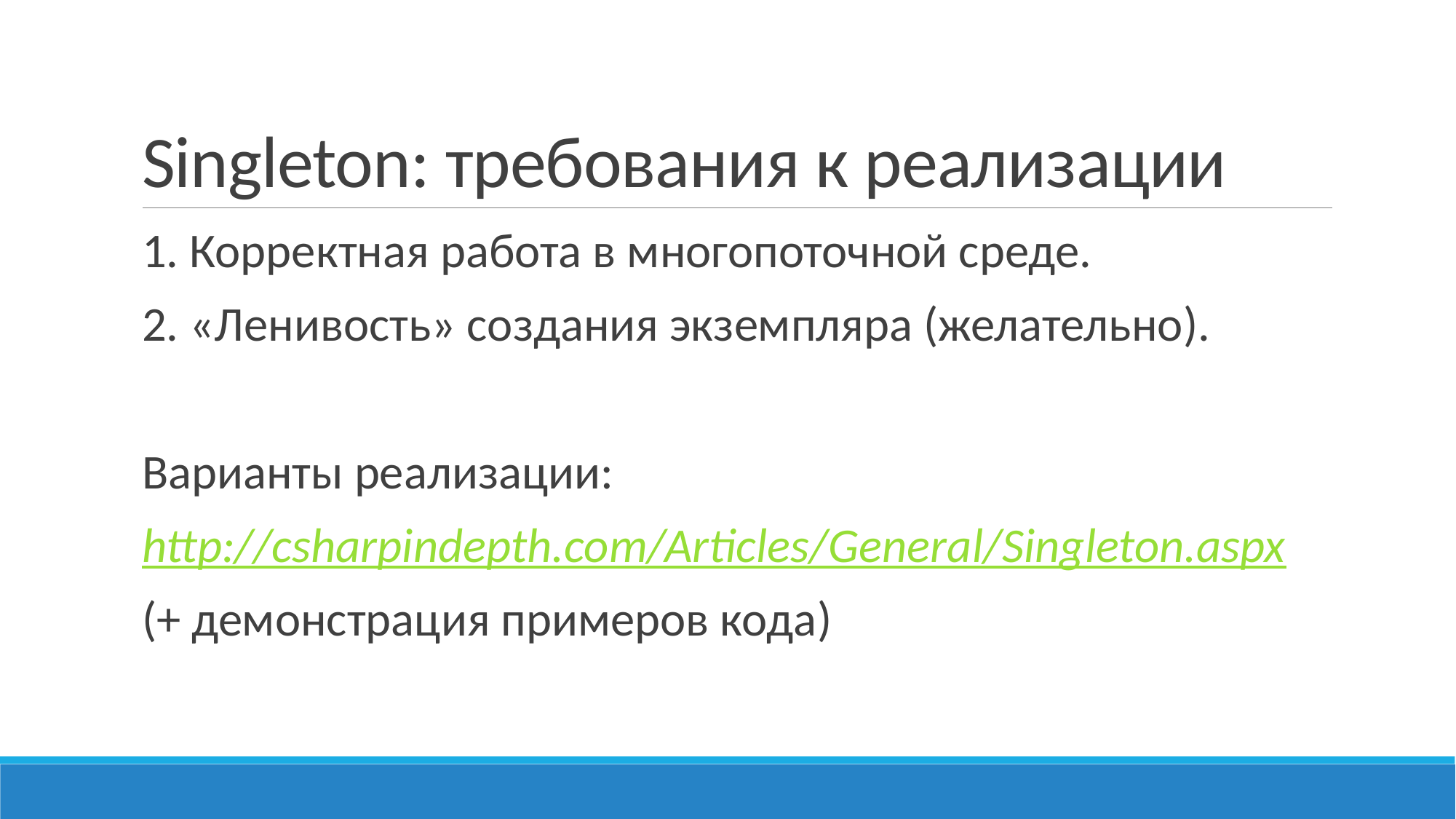

# Singleton: требования к реализации
1. Корректная работа в многопоточной среде.
2. «Ленивость» создания экземпляра (желательно).

Варианты реализации:
http://csharpindepth.com/Articles/General/Singleton.aspx
(+ демонстрация примеров кода)